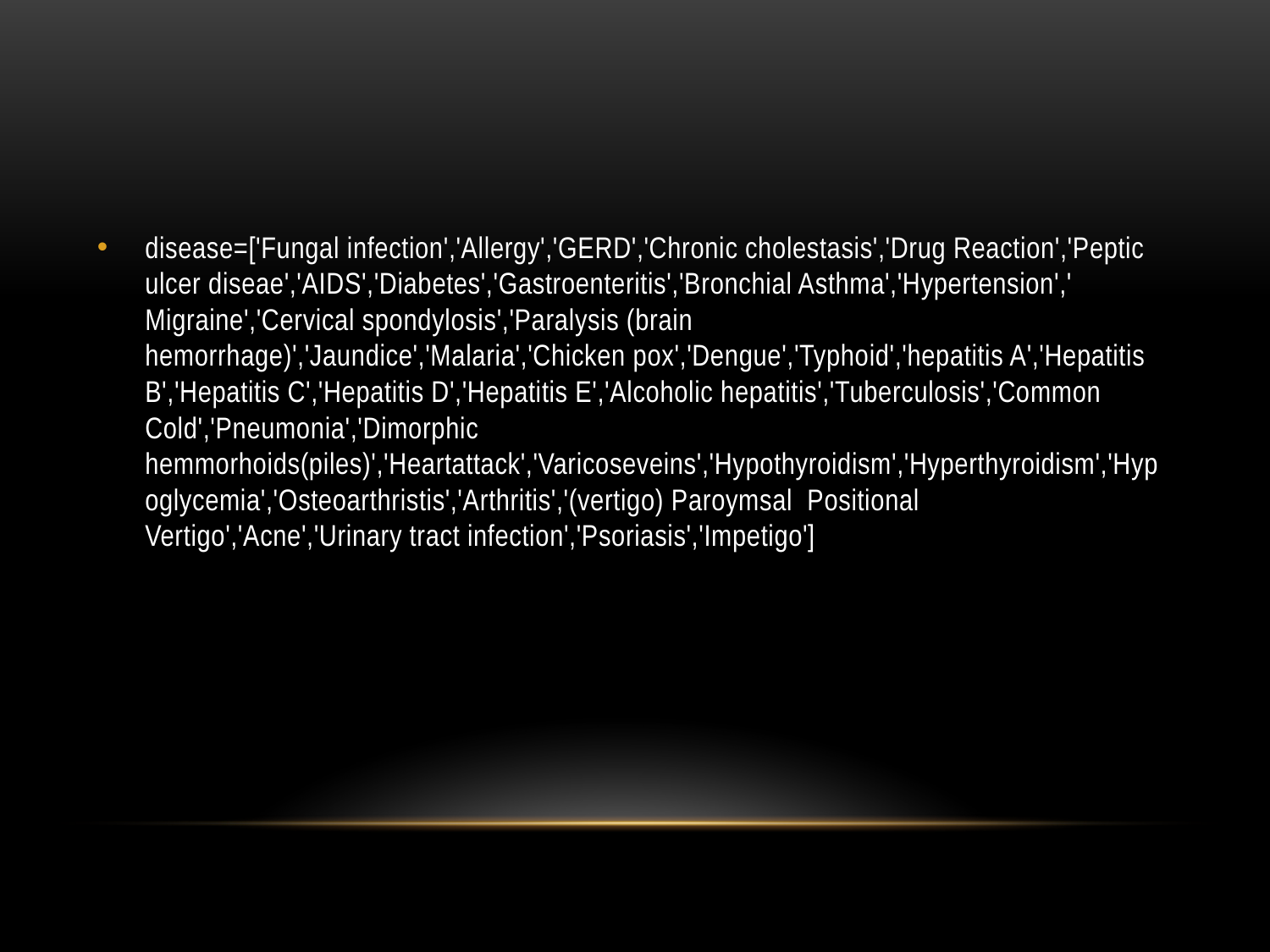

#
disease=['Fungal infection','Allergy','GERD','Chronic cholestasis','Drug Reaction','Peptic ulcer diseae','AIDS','Diabetes','Gastroenteritis','Bronchial Asthma','Hypertension',' Migraine','Cervical spondylosis','Paralysis (brain hemorrhage)','Jaundice','Malaria','Chicken pox','Dengue','Typhoid','hepatitis A','Hepatitis B','Hepatitis C','Hepatitis D','Hepatitis E','Alcoholic hepatitis','Tuberculosis','Common Cold','Pneumonia','Dimorphic hemmorhoids(piles)','Heartattack','Varicoseveins','Hypothyroidism','Hyperthyroidism','Hypoglycemia','Osteoarthristis','Arthritis','(vertigo) Paroymsal  Positional Vertigo','Acne','Urinary tract infection','Psoriasis','Impetigo']